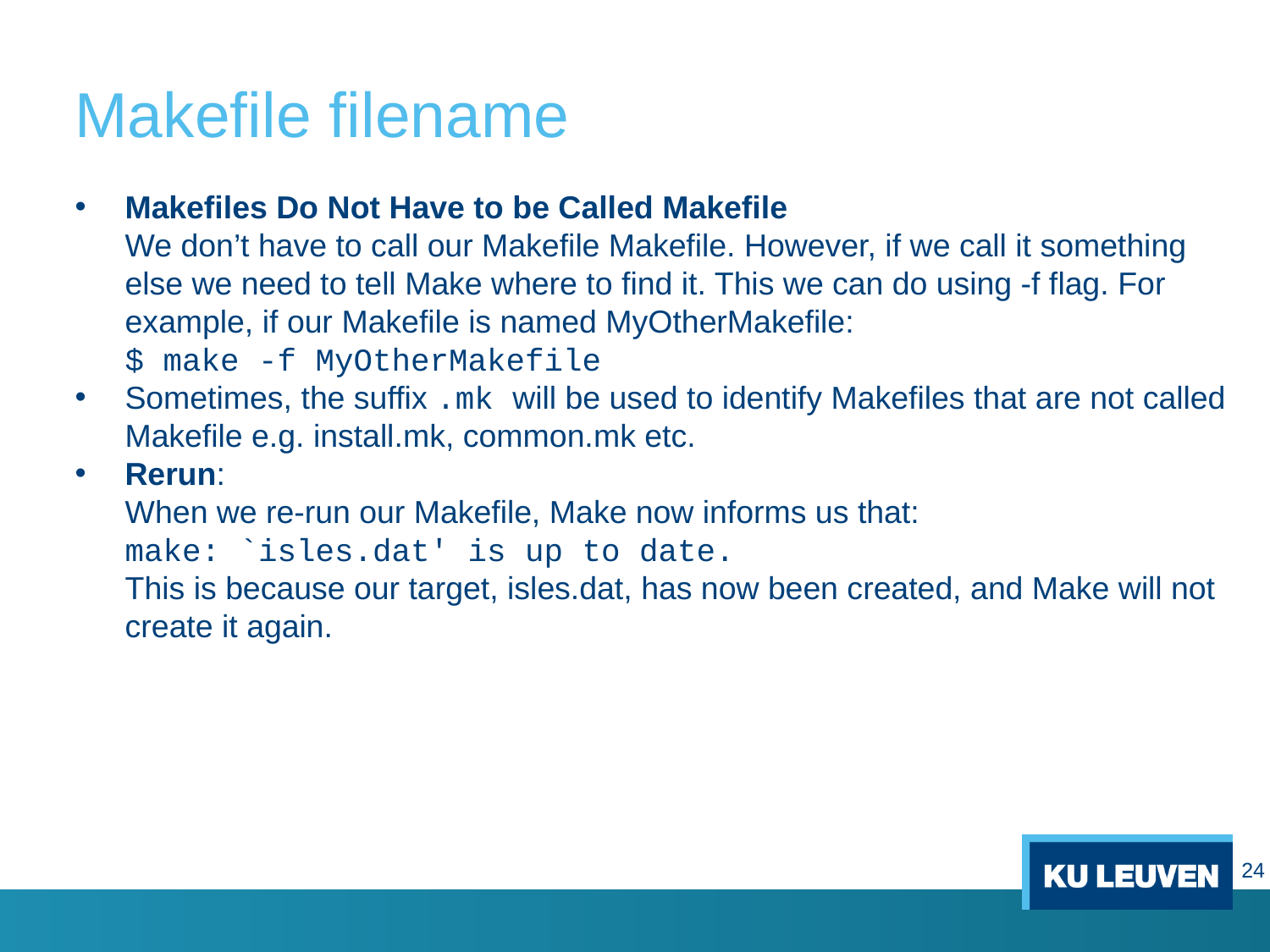

# Makefile filename
Makefiles Do Not Have to be Called Makefile
We don’t have to call our Makefile Makefile. However, if we call it something else we need to tell Make where to find it. This we can do using -f flag. For example, if our Makefile is named MyOtherMakefile:
$ make -f MyOtherMakefile
Sometimes, the suffix .mk will be used to identify Makefiles that are not called Makefile e.g. install.mk, common.mk etc.
Rerun:
When we re-run our Makefile, Make now informs us that:
make: `isles.dat' is up to date.
This is because our target, isles.dat, has now been created, and Make will not create it again.
24